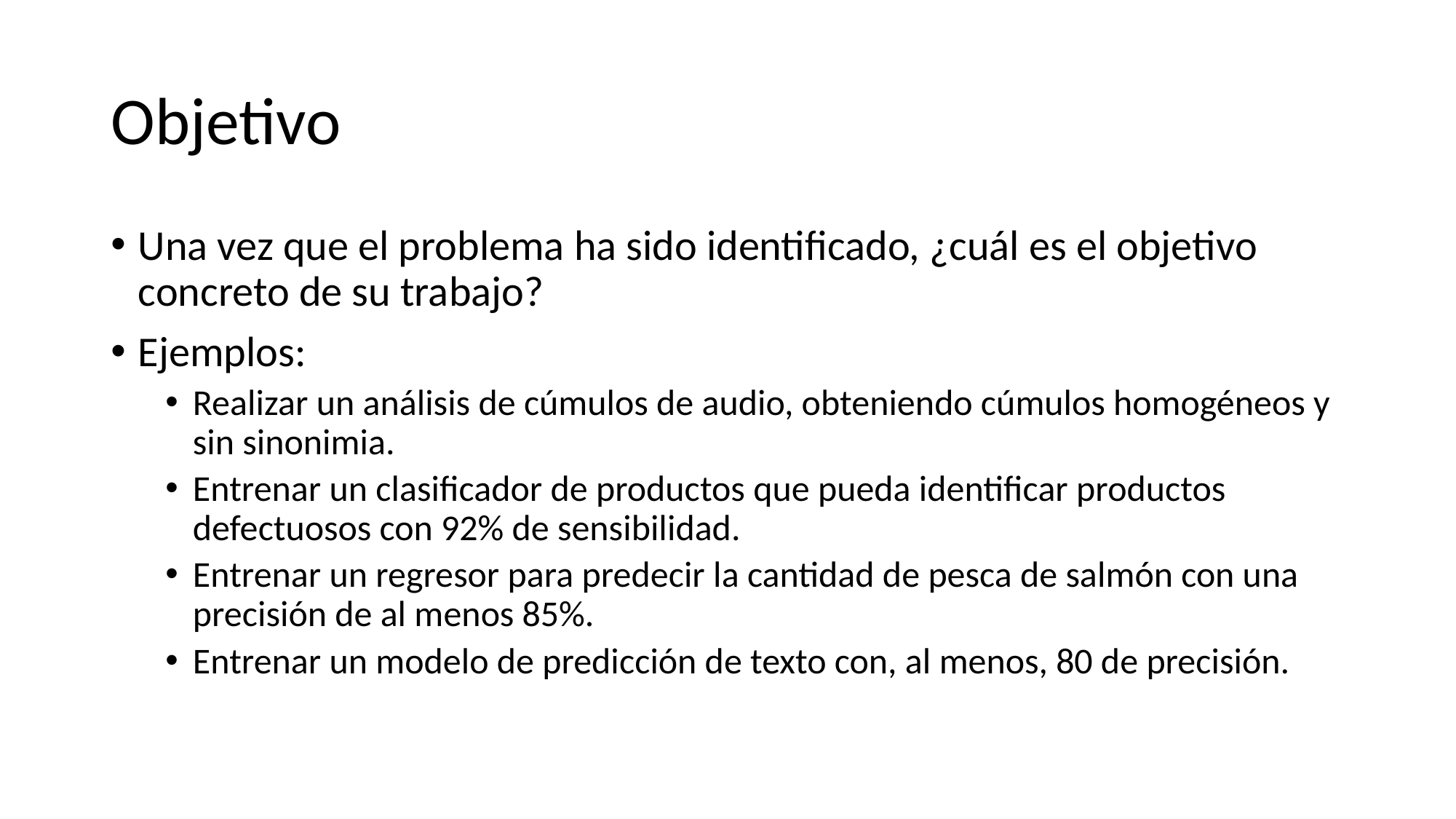

# Objetivo
Una vez que el problema ha sido identificado, ¿cuál es el objetivo concreto de su trabajo?
Ejemplos:
Realizar un análisis de cúmulos de audio, obteniendo cúmulos homogéneos y sin sinonimia.
Entrenar un clasificador de productos que pueda identificar productos defectuosos con 92% de sensibilidad.
Entrenar un regresor para predecir la cantidad de pesca de salmón con una precisión de al menos 85%.
Entrenar un modelo de predicción de texto con, al menos, 80 de precisión.